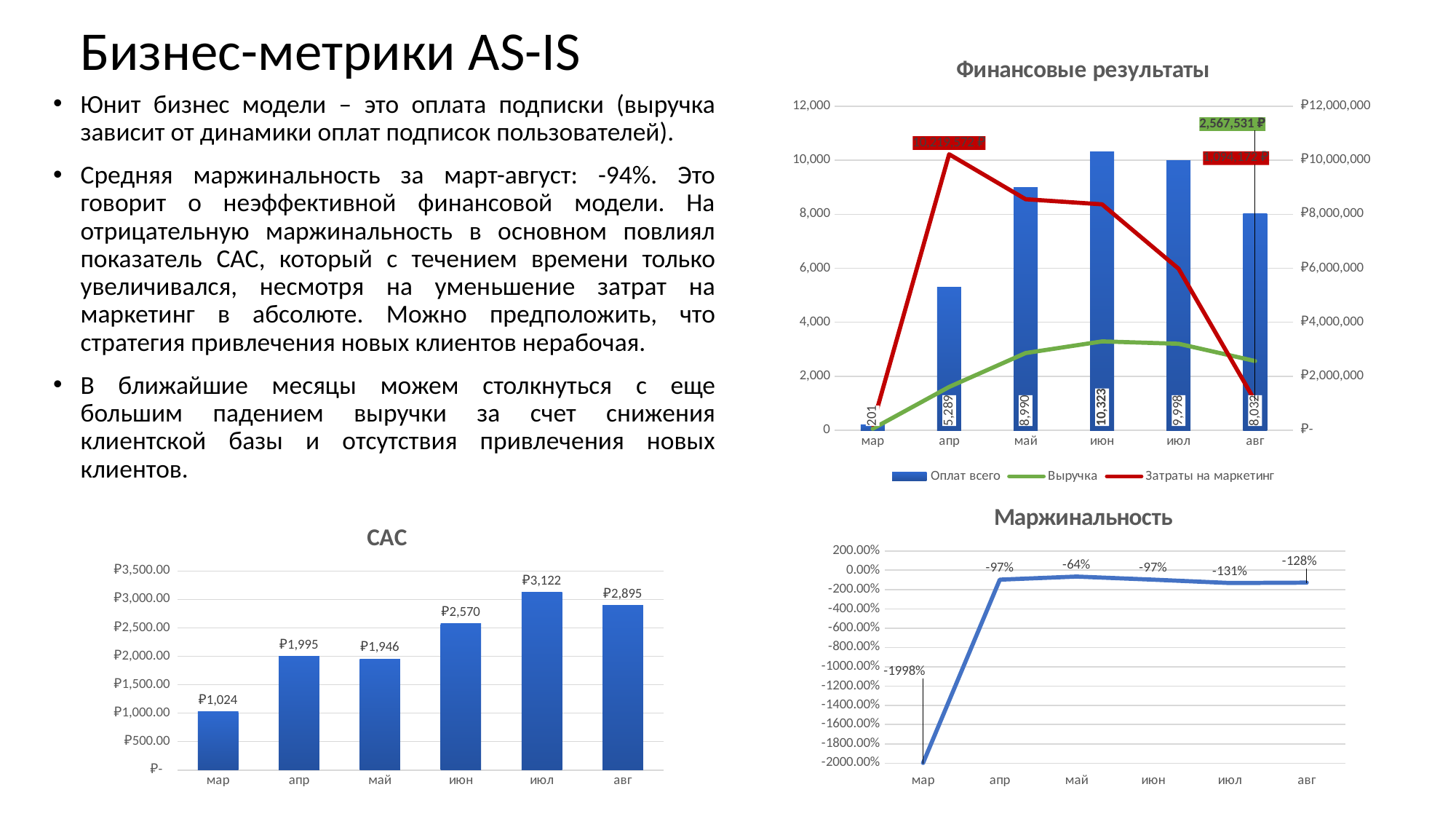

# Бизнес-метрики AS-IS

### Chart: Финансовые результаты

| Category | Оплат всего | Выручка | Затраты на маркетинг |
|---|---|---|---|
| мар | 201.0 | 58946.265 | 205731.0 |
| апр | 5289.0 | 1608279.12 | 10219571.900826447 |
| май | 8990.169189065313 | 2861480.9511875985 | 8554785.123966942 |
| июн | 10322.717485852865 | 3291759.765476191 | 8365576.8595041325 |
| июл | 9998.494051828426 | 3205517.1930161933 | 5982209.917355372 |
| авг | 8032.195608864745 | 2567531.48735166 | 1094171.9008264462 |
Юнит бизнес модели – это оплата подписки (выручка зависит от динамики оплат подписок пользователей).
Средняя маржинальность за март-август: -94%. Это говорит о неэффективной финансовой модели. На отрицательную маржинальность в основном повлиял показатель CAC, который с течением времени только увеличивался, несмотря на уменьшение затрат на маркетинг в абсолюте. Можно предположить, что стратегия привлечения новых клиентов нерабочая.
В ближайшие месяцы можем столкнуться с еще большим падением выручки за счет снижения клиентской базы и отсутствия привлечения новых клиентов.

### Chart: Маржинальность

| Category | % Маржа |
|---|---|
| мар | -19.983324371626406 |
| апр | -0.9660421950687992 |
| май | -0.6441366342524766 |
| июн | -0.966290591946172 |
| июл | -1.3145173950380555 |
| авг | -1.2761300619771898 |

### Chart:

| Category | CAC |
|---|---|
| мар | 1023.5373134328358 |
| апр | 1995.230749868498 |
| май | 1946.0384722399776 |
| июн | 2570.069695700194 |
| июл | 3122.2389965320313 |
| авг | 2894.6346582710216 |